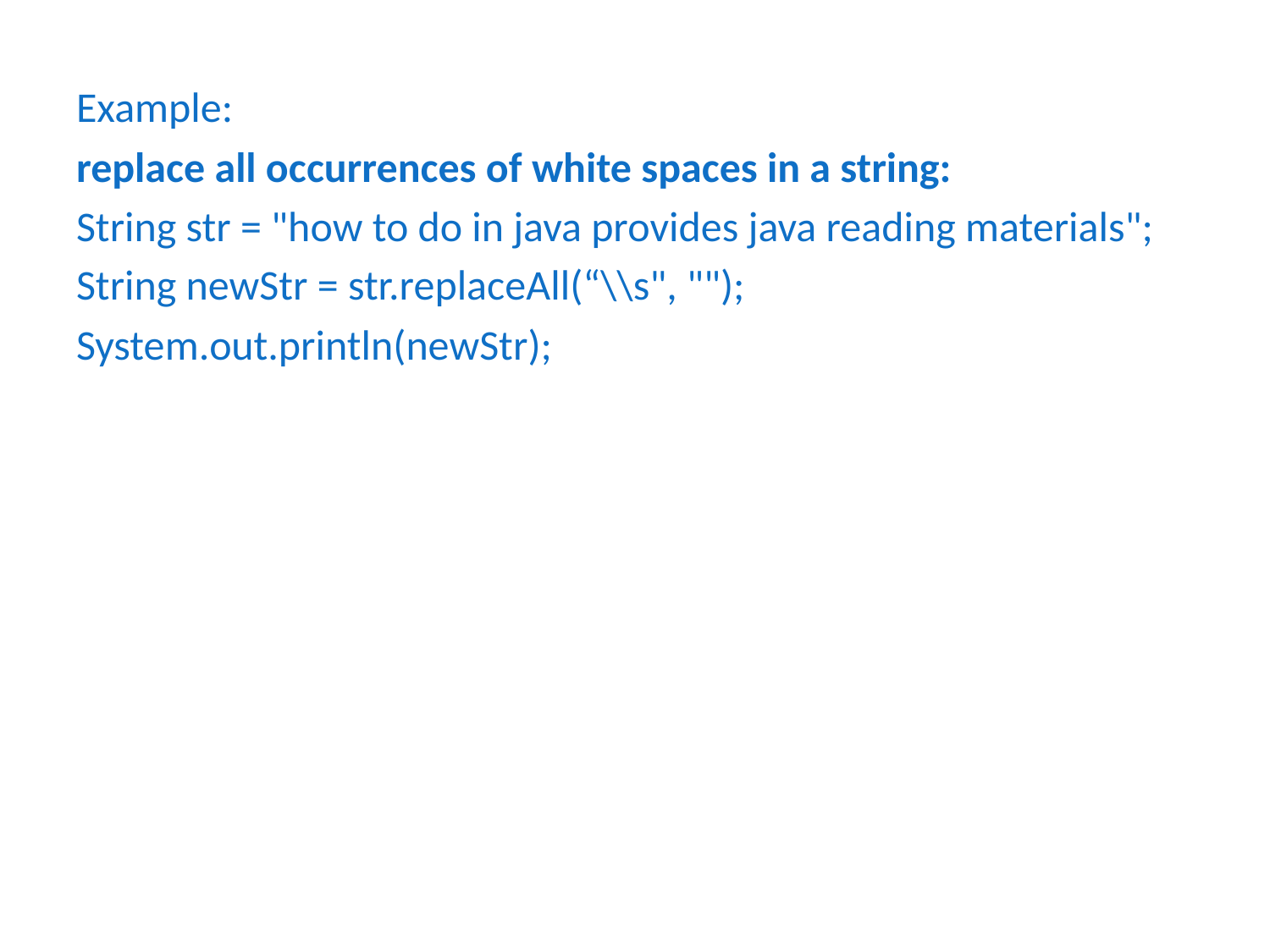

Example:
replace all occurrences of white spaces in a string:
String str = "how to do in java provides java reading materials";
String newStr = str.replaceAll(“\\s", "");
System.out.println(newStr);